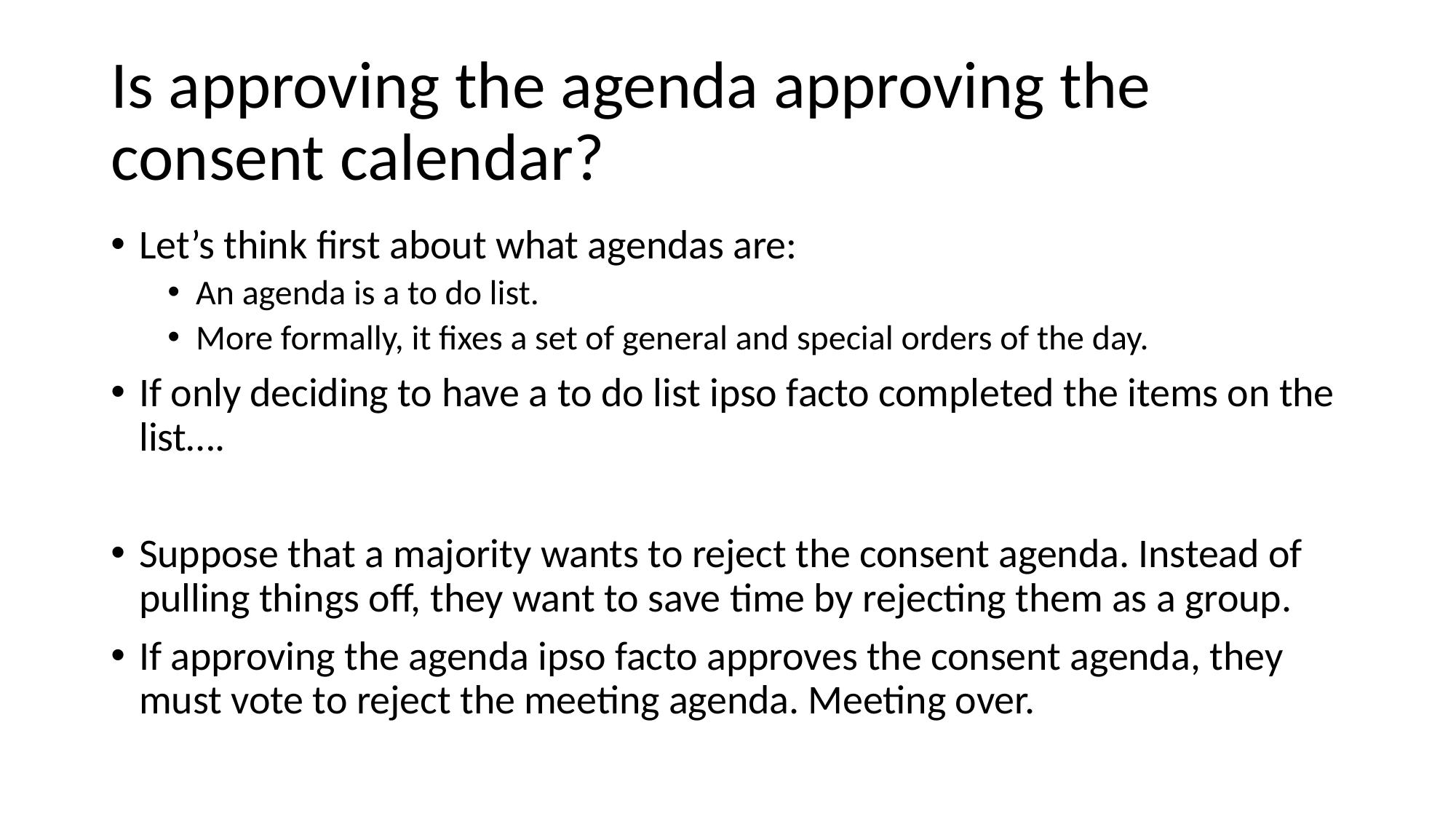

# Is approving the agenda approving the consent calendar?
Let’s think first about what agendas are:
An agenda is a to do list.
More formally, it fixes a set of general and special orders of the day.
If only deciding to have a to do list ipso facto completed the items on the list….

Suppose that a majority wants to reject the consent agenda. Instead of pulling things off, they want to save time by rejecting them as a group.
If approving the agenda ipso facto approves the consent agenda, they must vote to reject the meeting agenda. Meeting over.